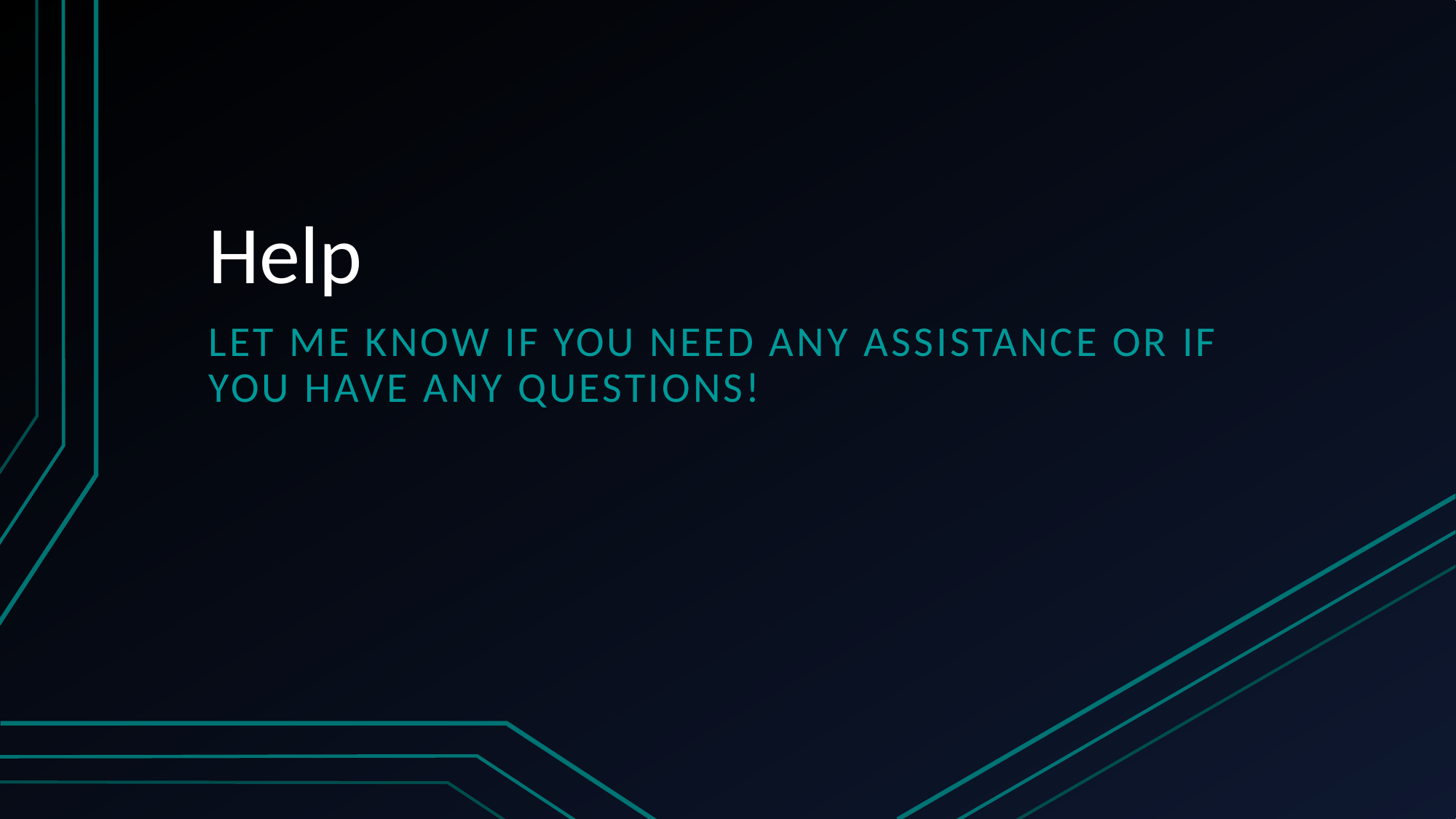

# Help
Let me know if you need any assistance or if you have any questions!